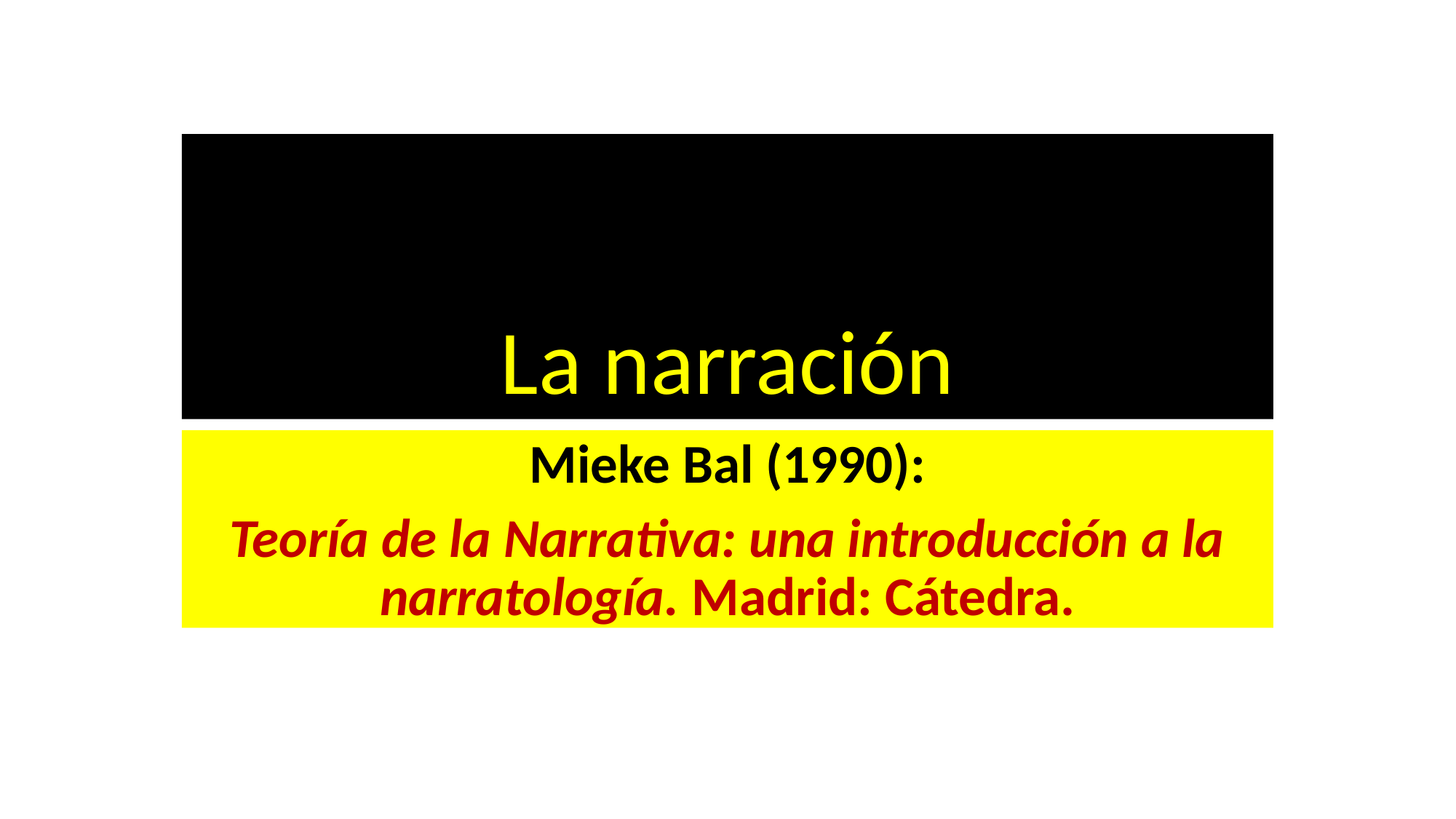

# La narración
Mieke Bal (1990):
Teoría de la Narrativa: una introducción a la narratología. Madrid: Cátedra.